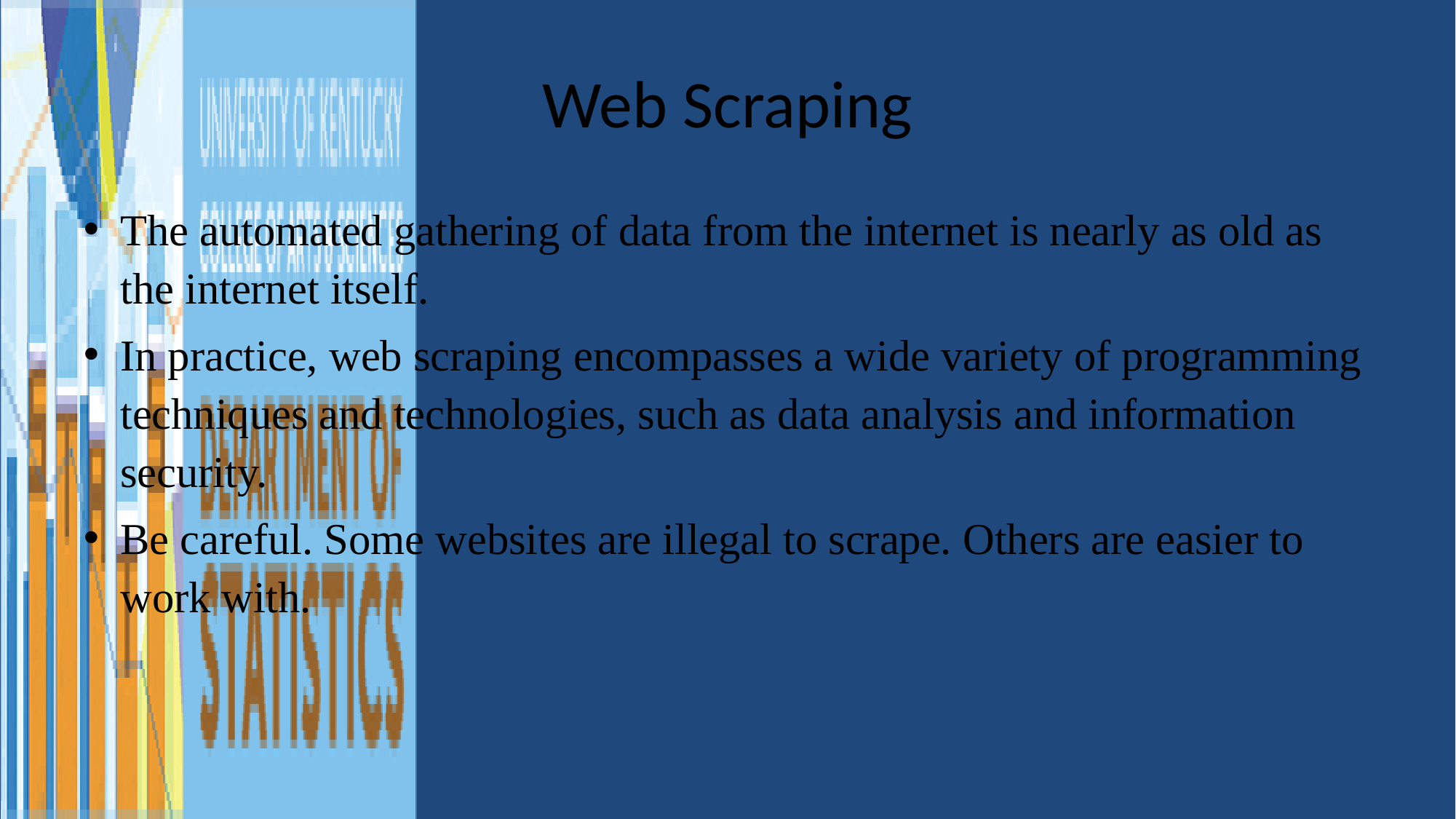

# Web Scraping
The automated gathering of data from the internet is nearly as old as the internet itself.
In practice, web scraping encompasses a wide variety of programming techniques and technologies, such as data analysis and information security.
Be careful. Some websites are illegal to scrape. Others are easier to work with.